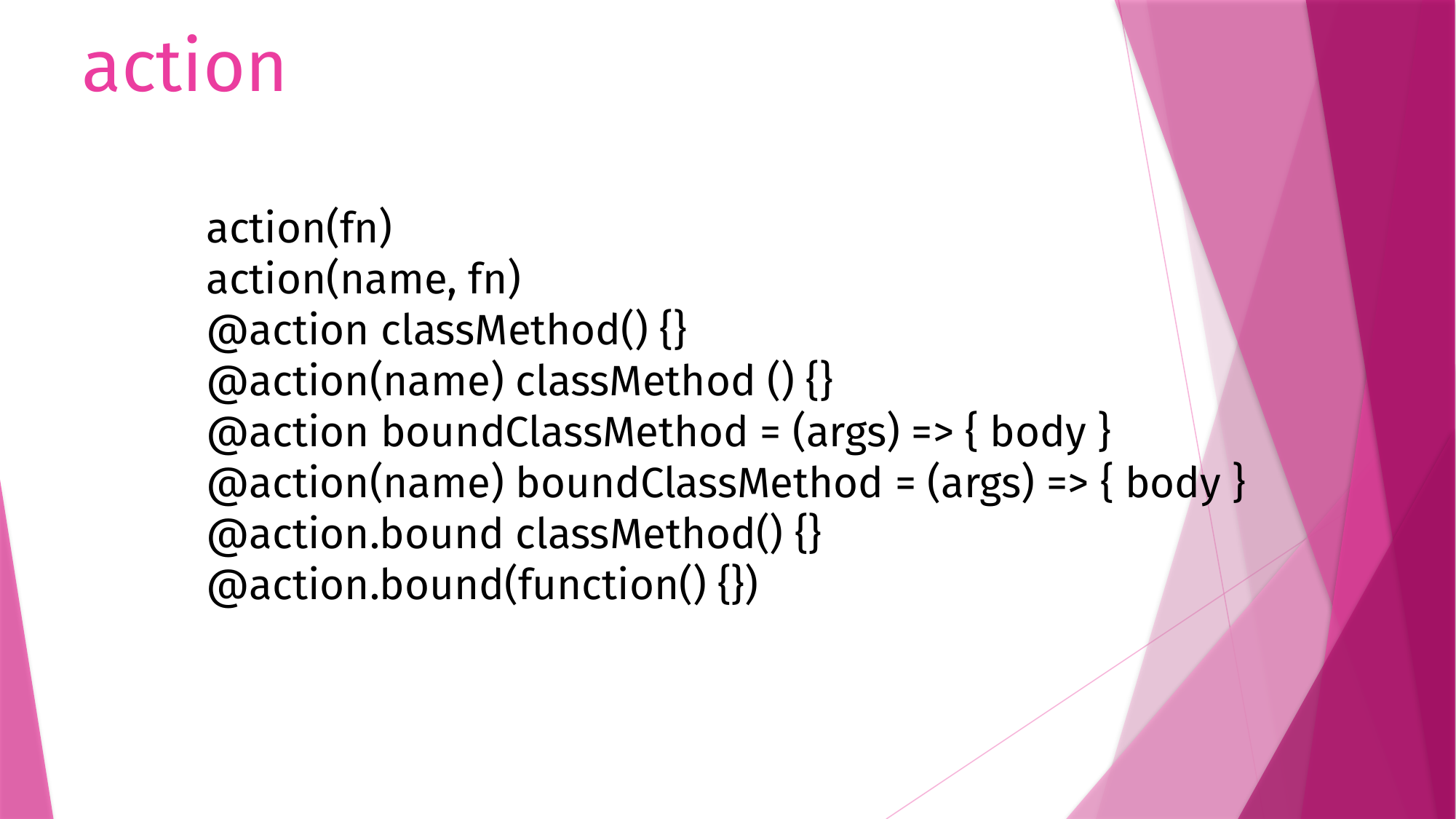

action
action(fn)
action(name, fn)
@action classMethod() {}
@action(name) classMethod () {}
@action boundClassMethod = (args) => { body }
@action(name) boundClassMethod = (args) => { body }
@action.bound classMethod() {}
@action.bound(function() {})